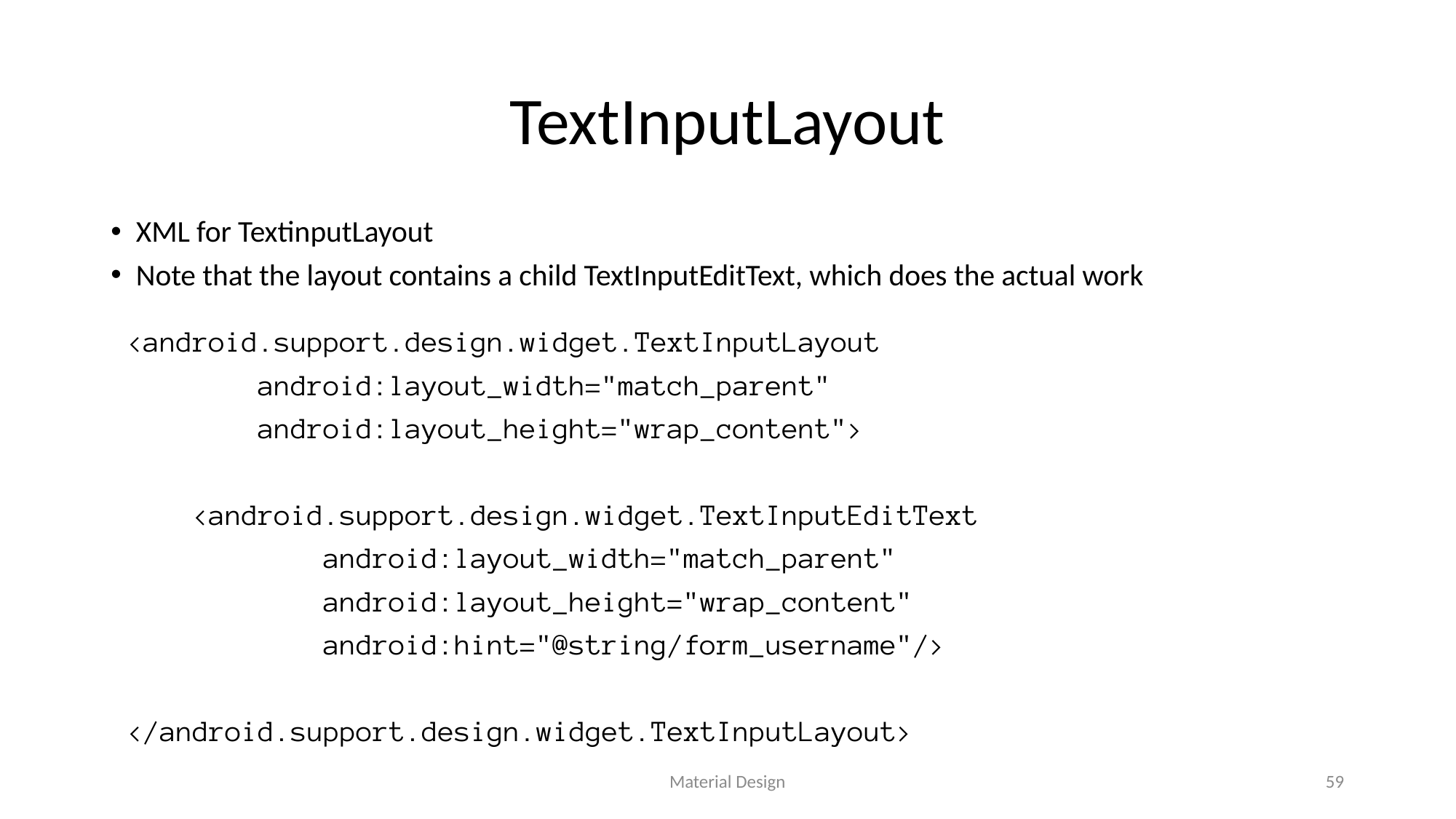

# TextInputLayout
XML for TextinputLayout
Note that the layout contains a child TextInputEditText, which does the actual work

 <android.support.design.widget.TextInputLayout
         android:layout_width="match_parent"
         android:layout_height="wrap_content">

     <android.support.design.widget.TextInputEditText
             android:layout_width="match_parent"
             android:layout_height="wrap_content"
             android:hint="@string/form_username"/>

 </android.support.design.widget.TextInputLayout>
Material Design
59